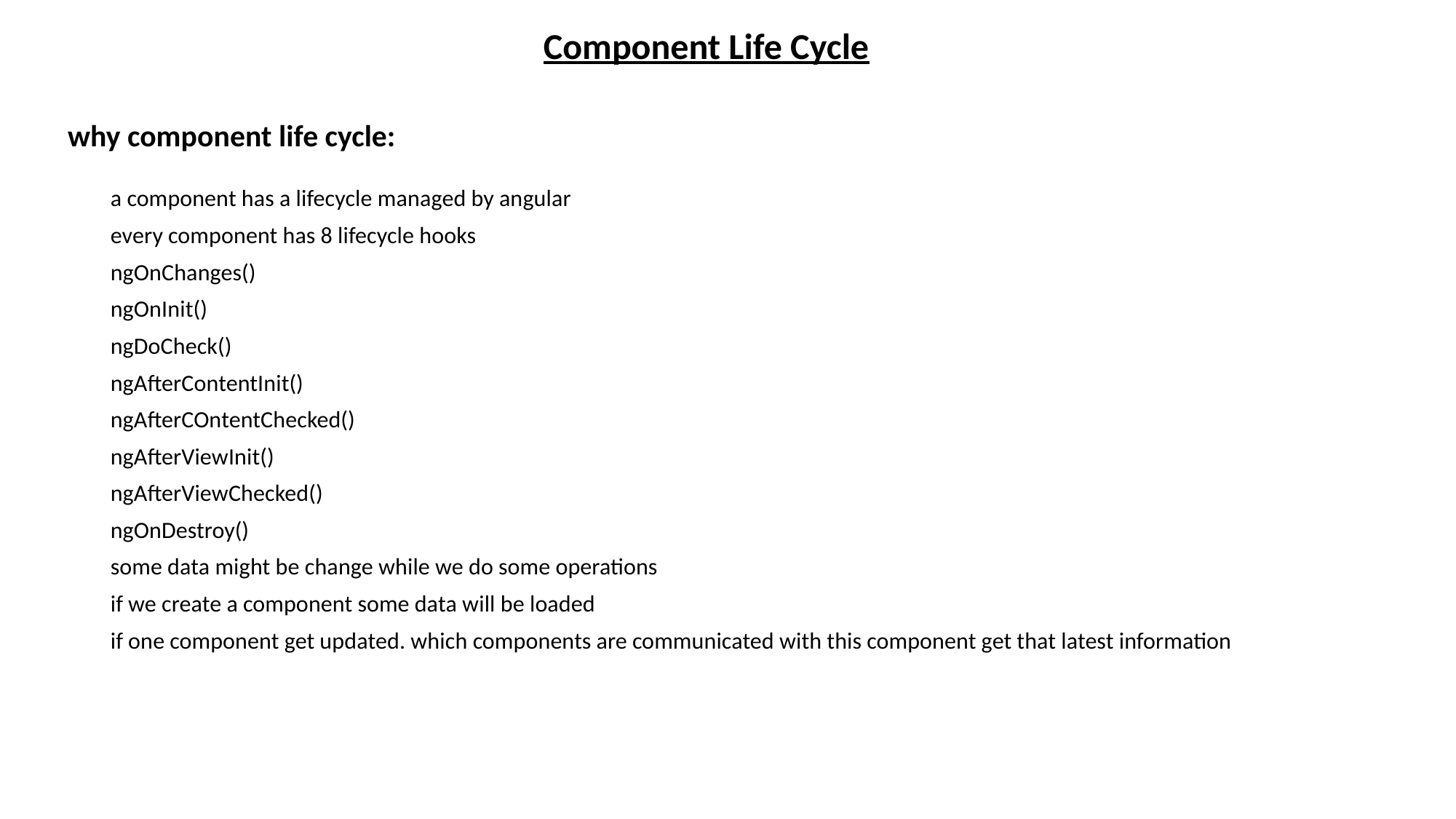

Component Life Cycle
why component life cycle:
a component has a lifecycle managed by angular
every component has 8 lifecycle hooks
ngOnChanges()
ngOnInit()
ngDoCheck()
ngAfterContentInit()
ngAfterCOntentChecked()
ngAfterViewInit()
ngAfterViewChecked()
ngOnDestroy()
some data might be change while we do some operations
if we create a component some data will be loaded
if one component get updated. which components are communicated with this component get that latest information